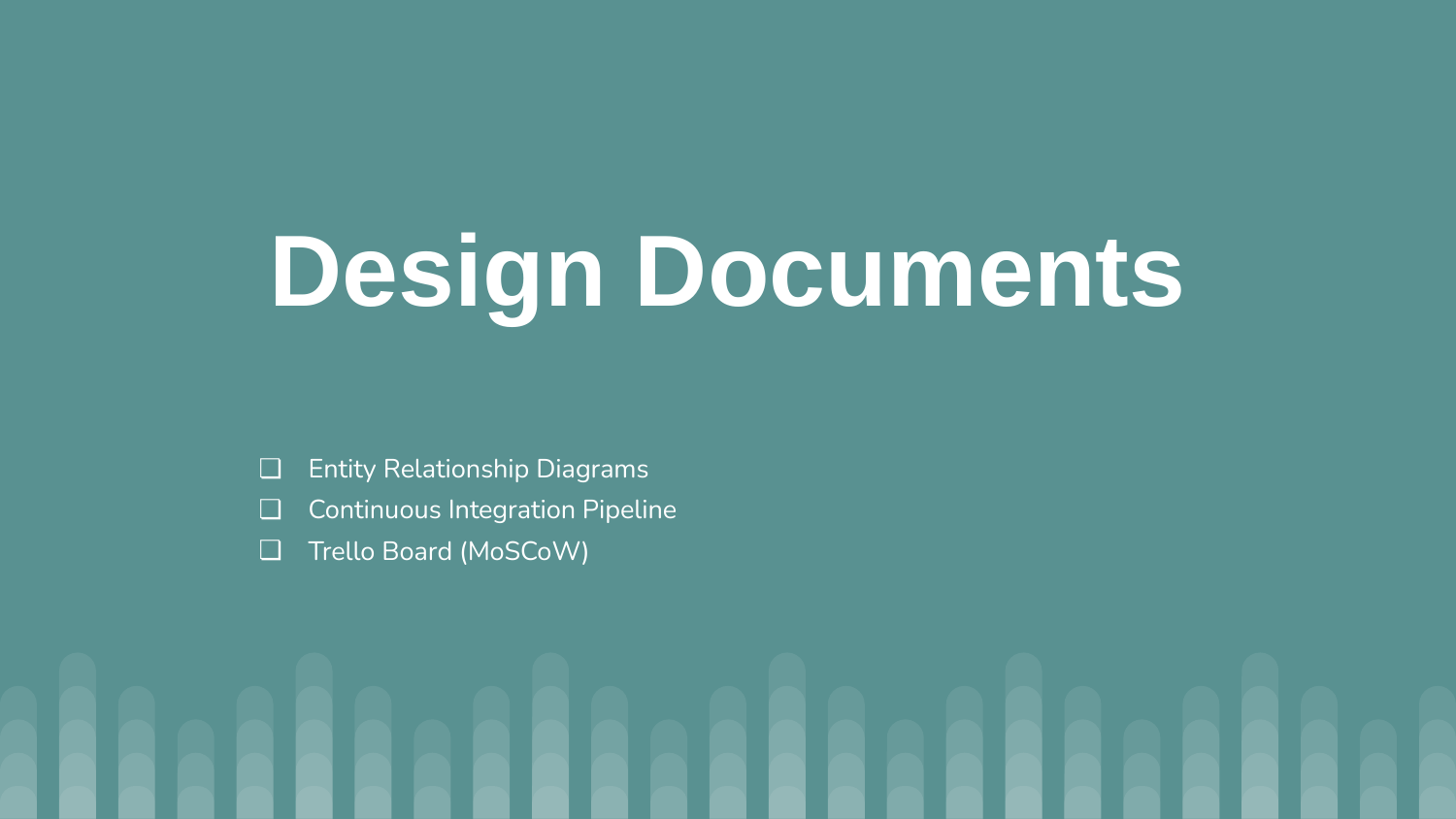

# Design Documents
Entity Relationship Diagrams
Continuous Integration Pipeline
Trello Board (MoSCoW)